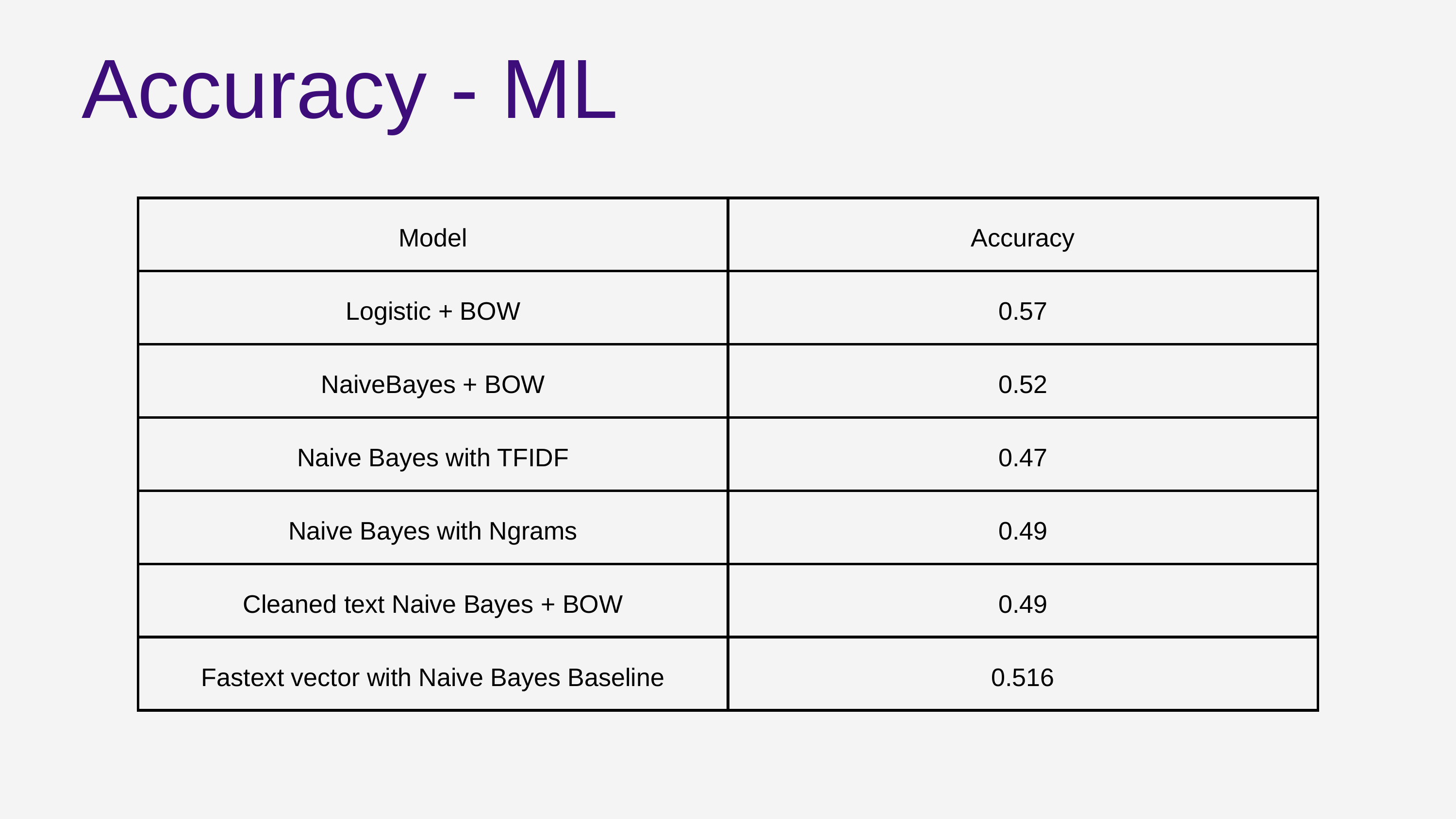

Accuracy - ML
| Model | Accuracy |
| --- | --- |
| Logistic + BOW | 0.57 |
| NaiveBayes + BOW | 0.52 |
| Naive Bayes with TFIDF | 0.47 |
| Naive Bayes with Ngrams | 0.49 |
| Cleaned text Naive Bayes + BOW | 0.49 |
| Fastext vector with Naive Bayes Baseline | 0.516 |